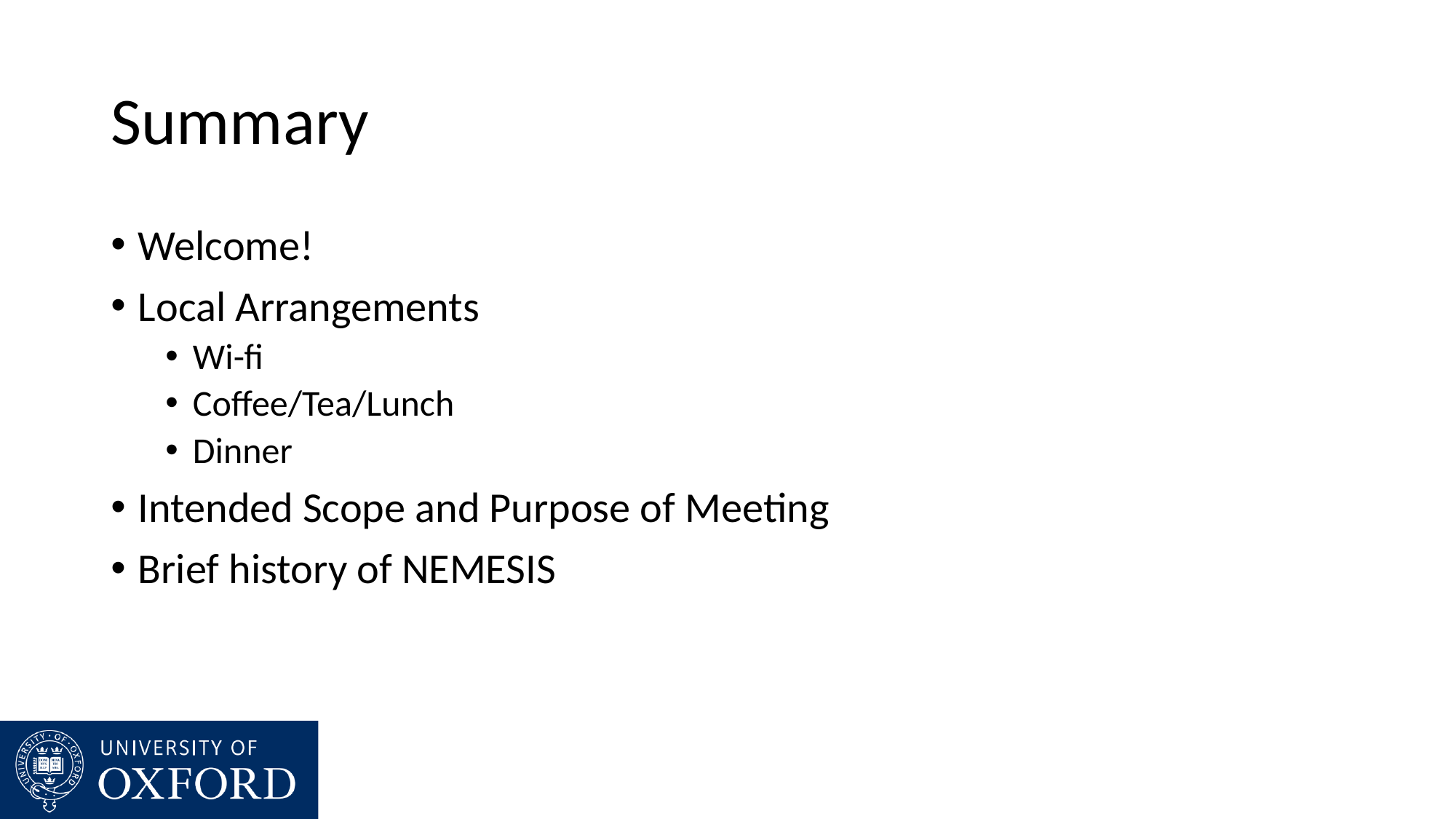

# Summary
Welcome!
Local Arrangements
Wi-fi
Coffee/Tea/Lunch
Dinner
Intended Scope and Purpose of Meeting
Brief history of NEMESIS